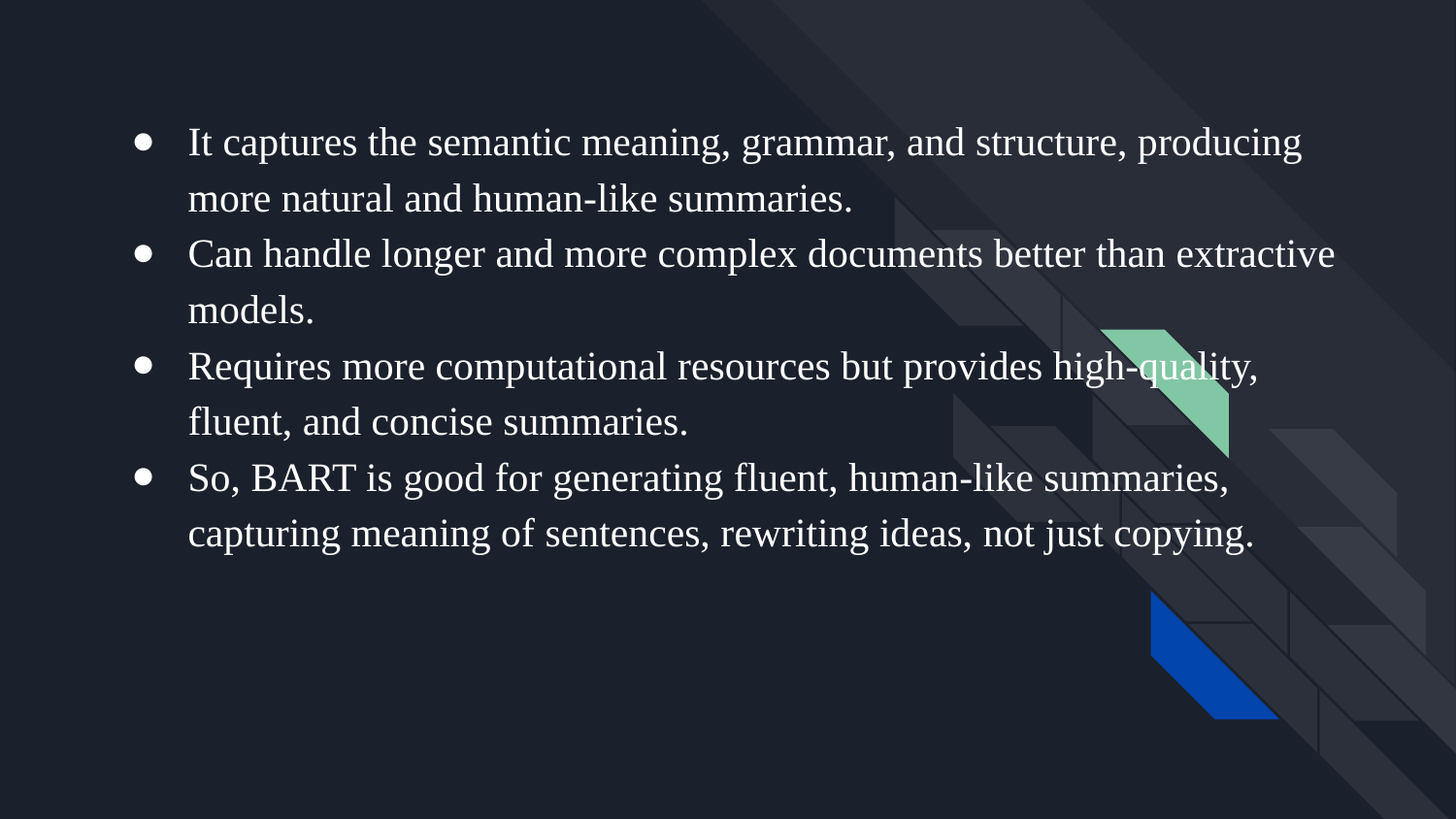

It captures the semantic meaning, grammar, and structure, producing more natural and human-like summaries.
Can handle longer and more complex documents better than extractive models.
Requires more computational resources but provides high-quality, fluent, and concise summaries.
So, BART is good for generating fluent, human-like summaries, capturing meaning of sentences, rewriting ideas, not just copying.